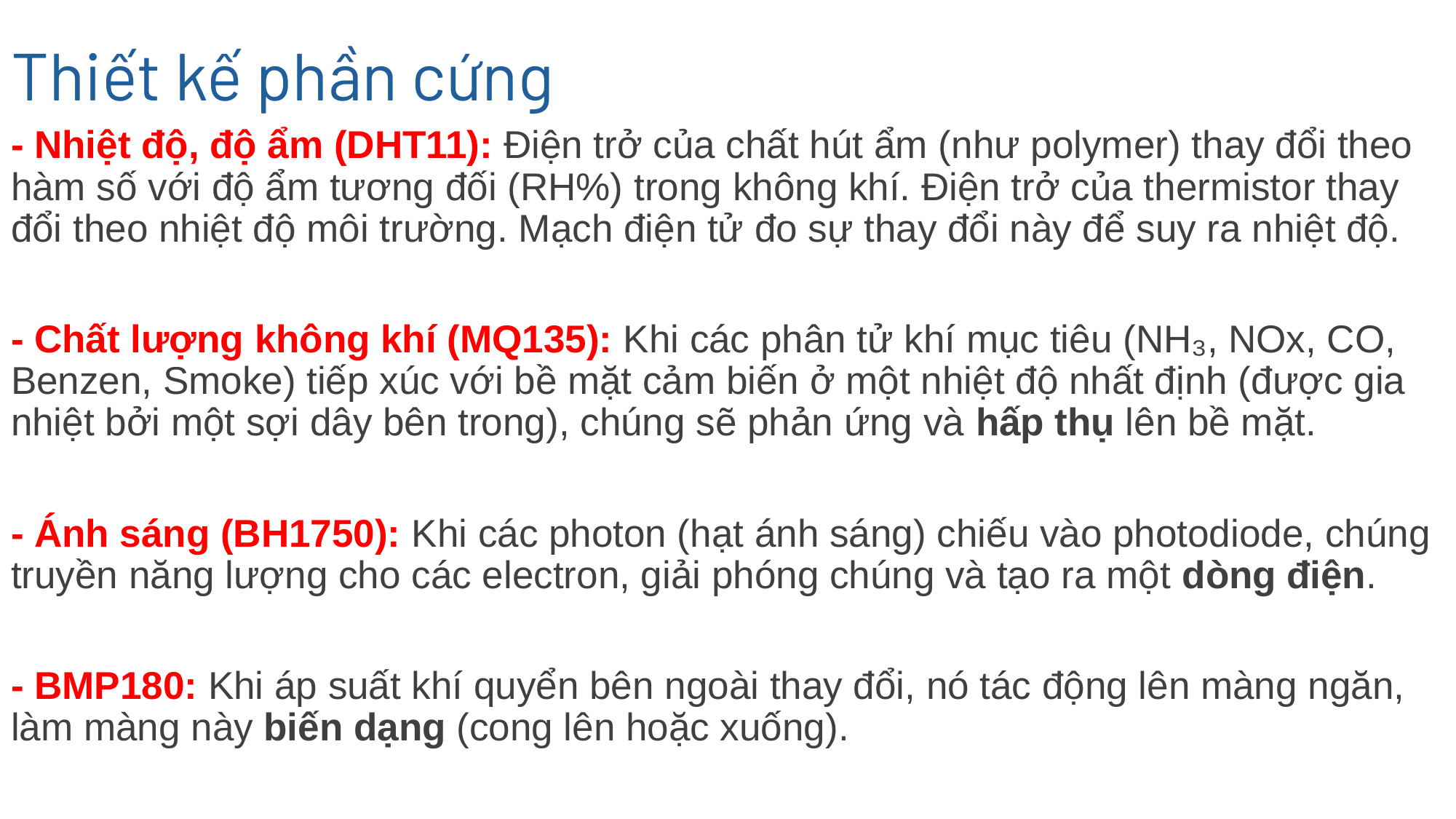

# Thiết kế phần cứng
- Nhiệt độ, độ ẩm (DHT11): Điện trở của chất hút ẩm (như polymer) thay đổi theo hàm số với độ ẩm tương đối (RH%) trong không khí. Điện trở của thermistor thay đổi theo nhiệt độ môi trường. Mạch điện tử đo sự thay đổi này để suy ra nhiệt độ.

- Chất lượng không khí (MQ135): Khi các phân tử khí mục tiêu (NH₃, NOx, CO, Benzen, Smoke) tiếp xúc với bề mặt cảm biến ở một nhiệt độ nhất định (được gia nhiệt bởi một sợi dây bên trong), chúng sẽ phản ứng và hấp thụ lên bề mặt.

- Ánh sáng (BH1750): Khi các photon (hạt ánh sáng) chiếu vào photodiode, chúng truyền năng lượng cho các electron, giải phóng chúng và tạo ra một dòng điện.

- BMP180: Khi áp suất khí quyển bên ngoài thay đổi, nó tác động lên màng ngăn, làm màng này biến dạng (cong lên hoặc xuống).